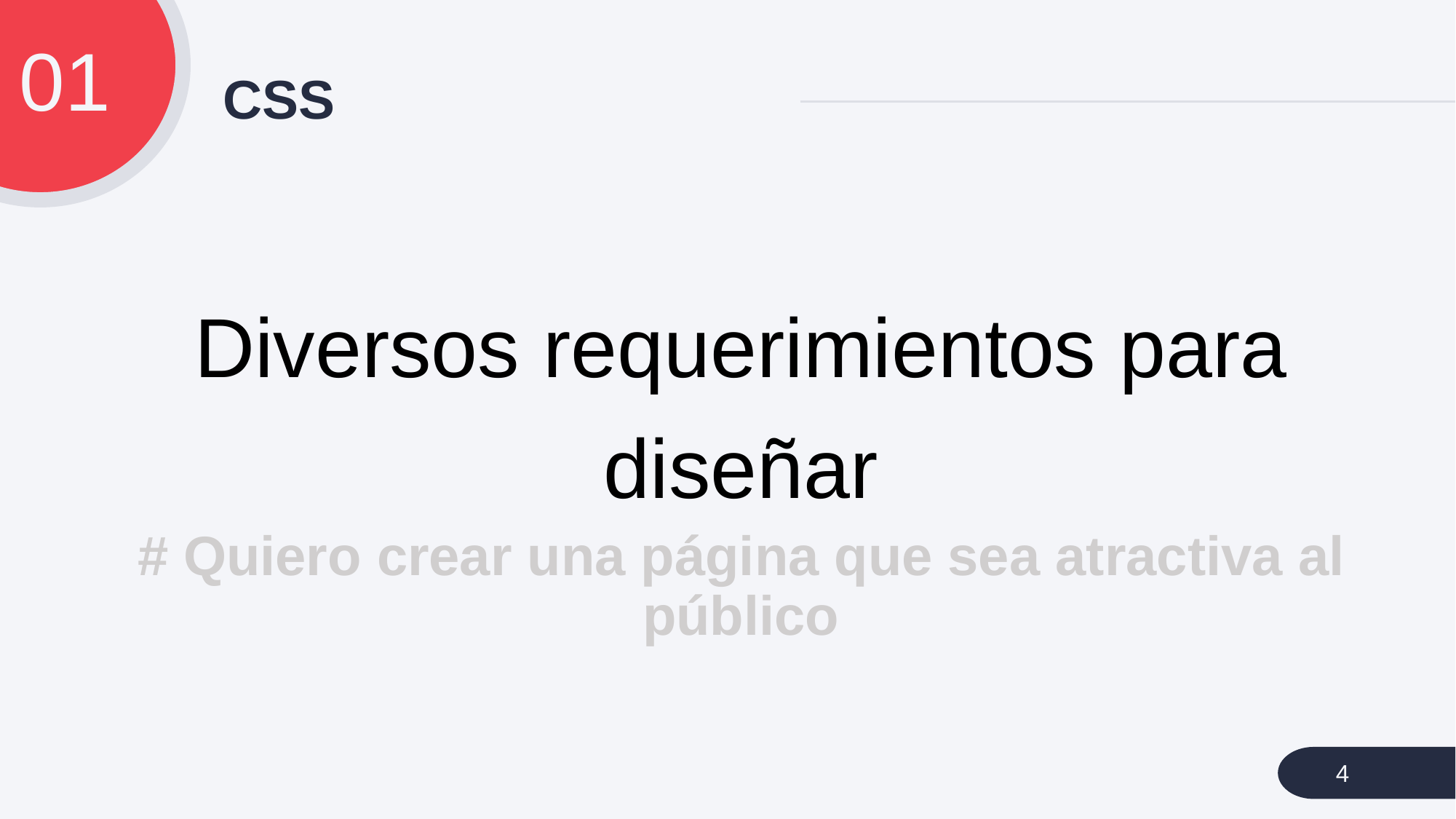

01
# CSS

Diversos requerimientos para diseñar
# Quiero crear una página que sea atractiva al público
4